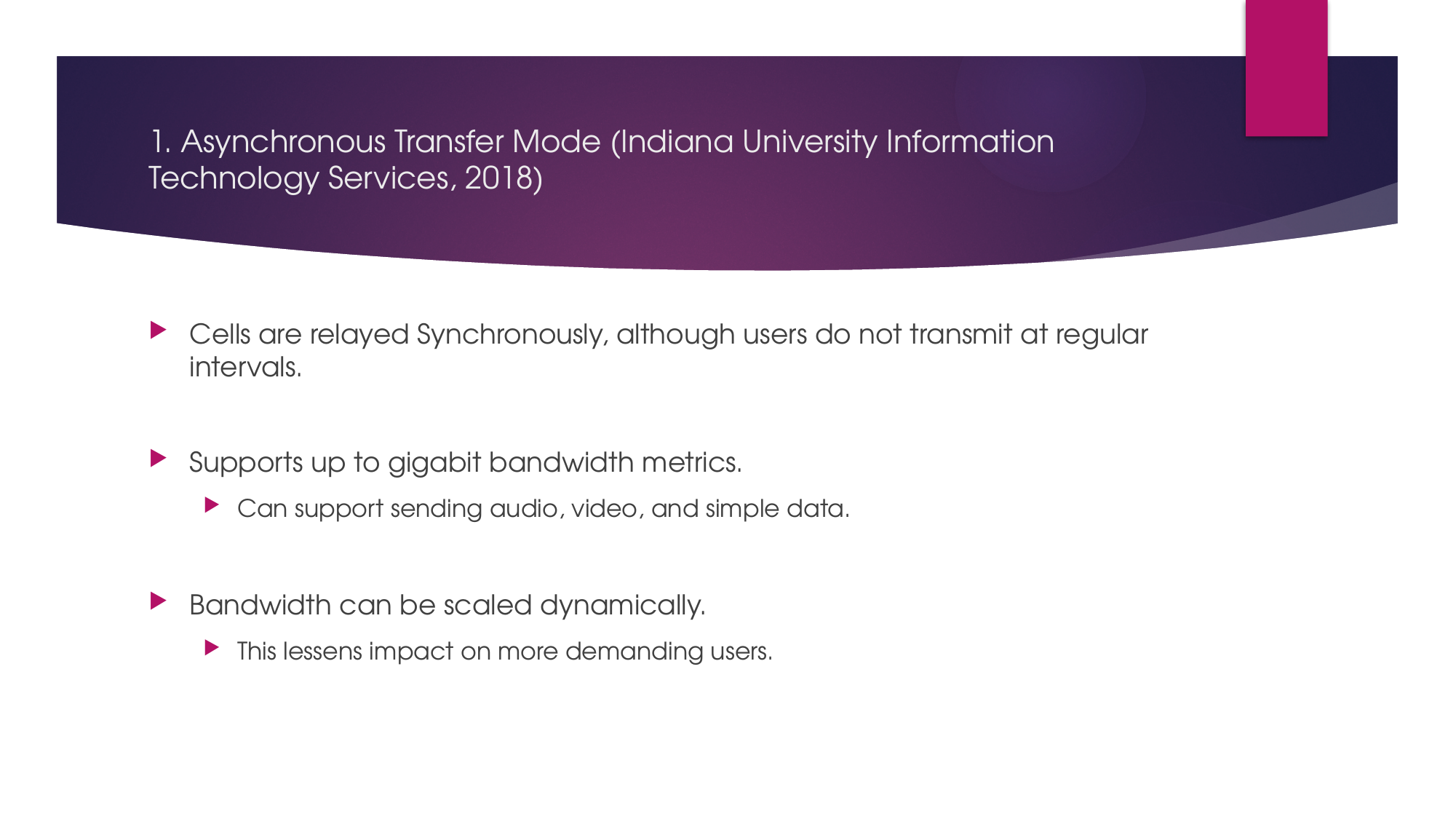

# 1. Asynchronous Transfer Mode (Indiana University Information Technology Services, 2018)
Cells are relayed Synchronously, although users do not transmit at regular intervals.

Supports up to gigabit bandwidth metrics.
Can support sending audio, video, and simple data.

Bandwidth can be scaled dynamically.
This lessens impact on more demanding users.